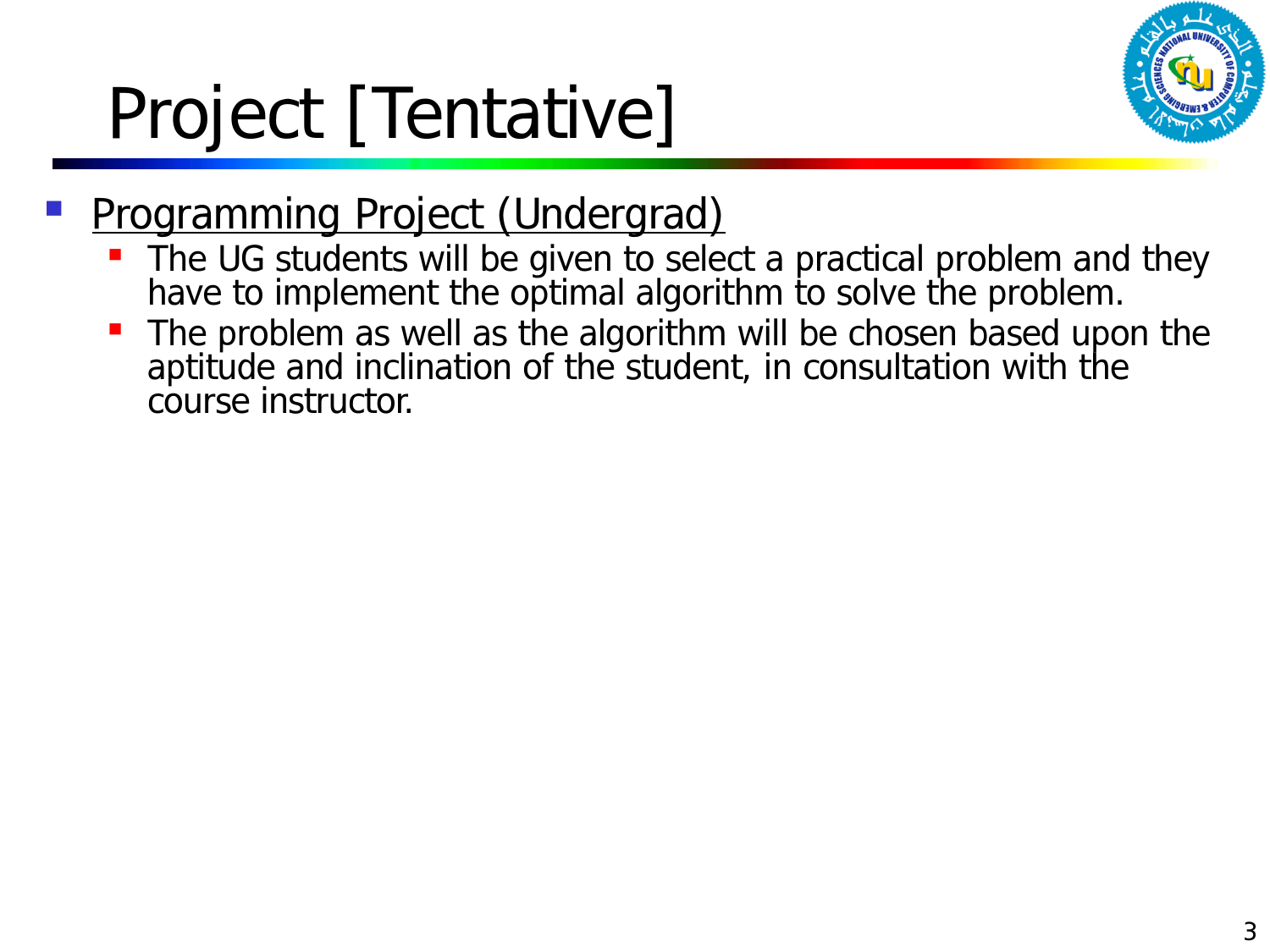

# Project [Tentative]
Programming Project (Undergrad)
The UG students will be given to select a practical problem and they have to implement the optimal algorithm to solve the problem.
The problem as well as the algorithm will be chosen based upon the aptitude and inclination of the student, in consultation with the course instructor.
3